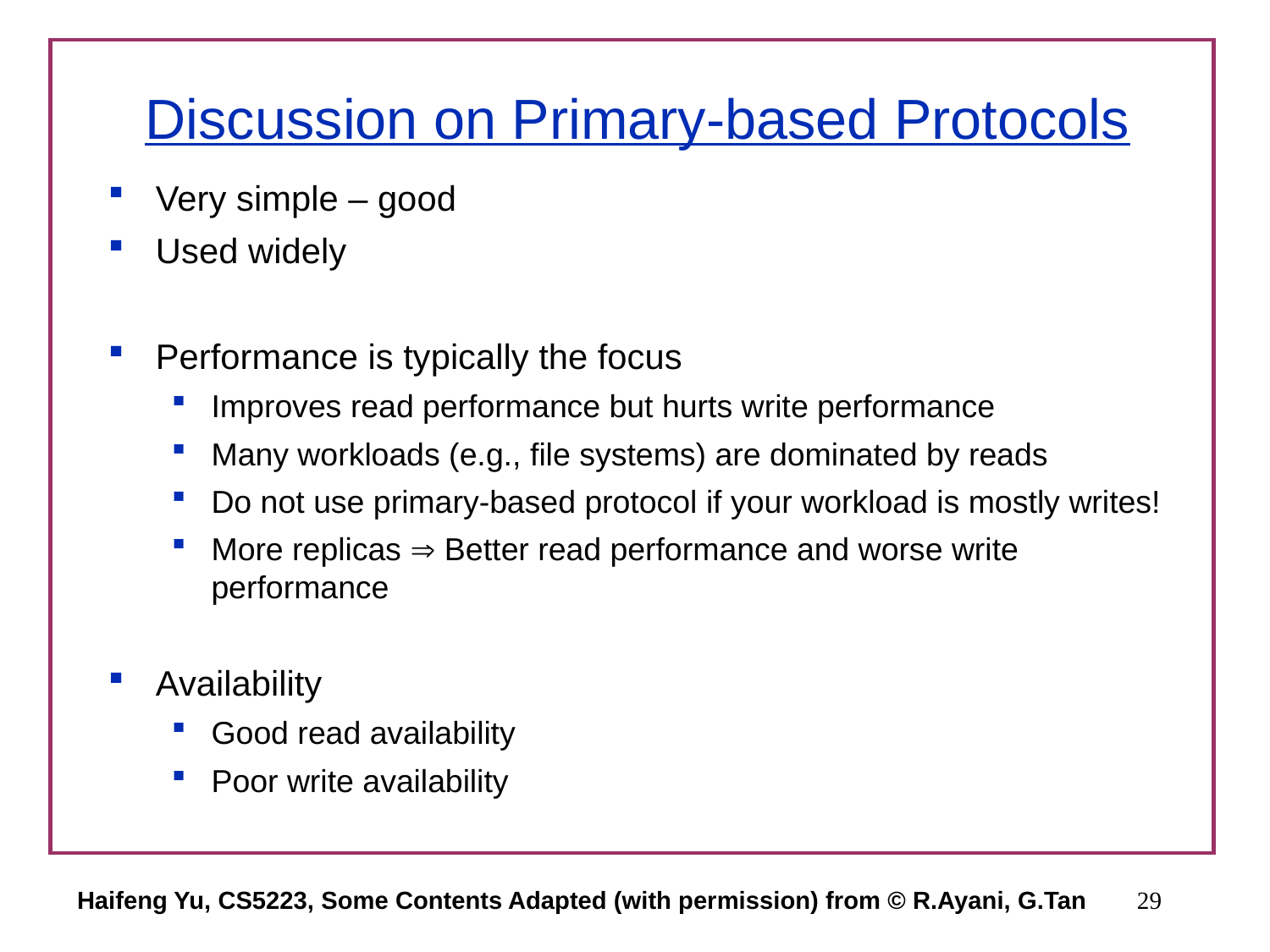

# Discussion on Primary-based Protocols
Very simple – good
Used widely

Performance is typically the focus
Improves read performance but hurts write performance
Many workloads (e.g., file systems) are dominated by reads
Do not use primary-based protocol if your workload is mostly writes!
More replicas ⇒ Better read performance and worse write performance

Availability
Good read availability
Poor write availability
Haifeng Yu, CS5223, Some Contents Adapted (with permission) from © R.Ayani, G.Tan
29